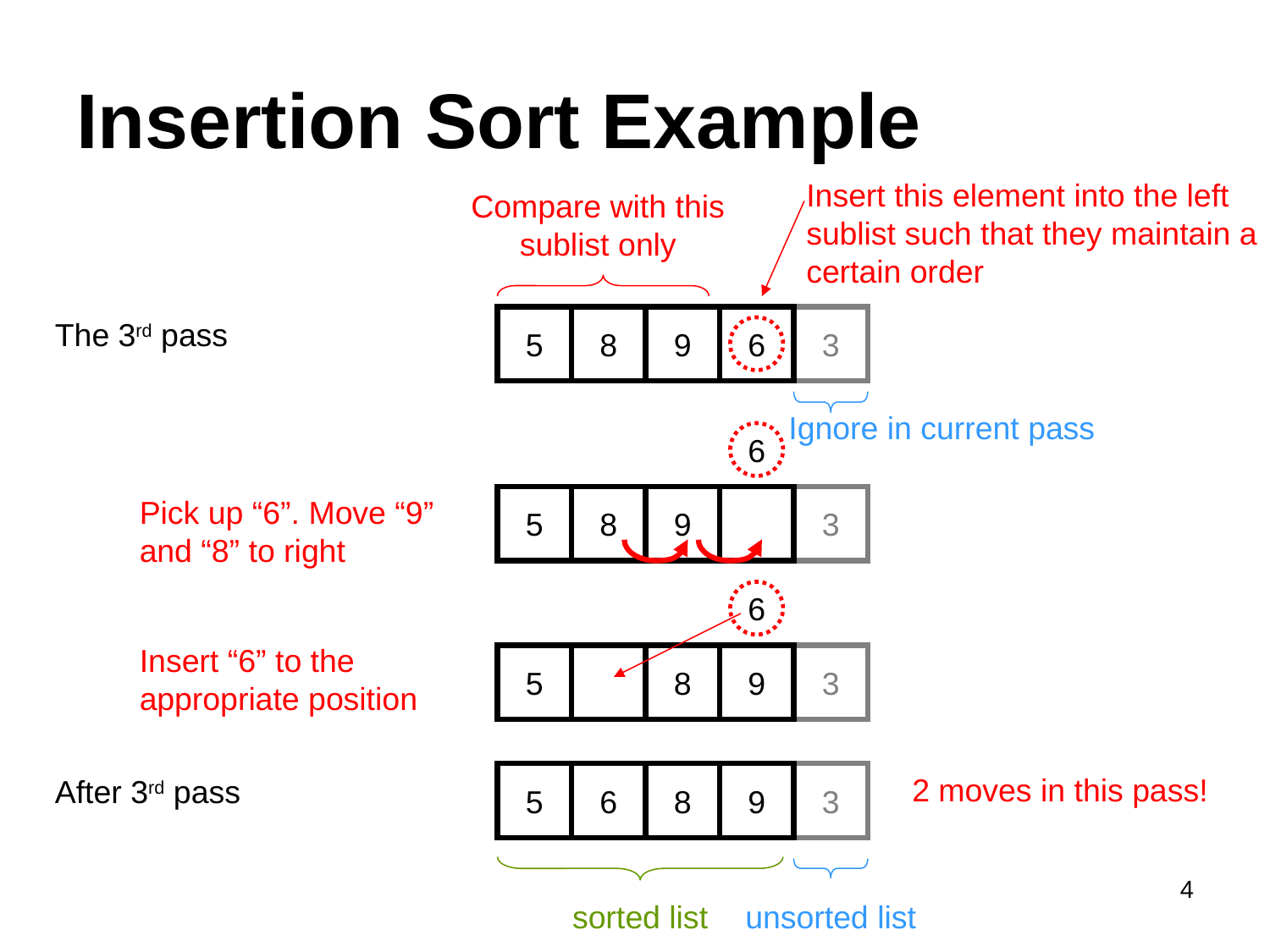

# Insertion Sort Example
Insert this element into the left sublist such that they maintain a certain order
Compare with this sublist only

5
8
9
6
3
The 3rd pass

Ignore in current pass
6

Pick up “6”. Move “9” and “8” to right
5
8
9

3

6

Insert “6” to the appropriate position
5

8
9
3

5
6
8
9
3
2 moves in this pass!
After 3rd pass

4
sorted list
unsorted list